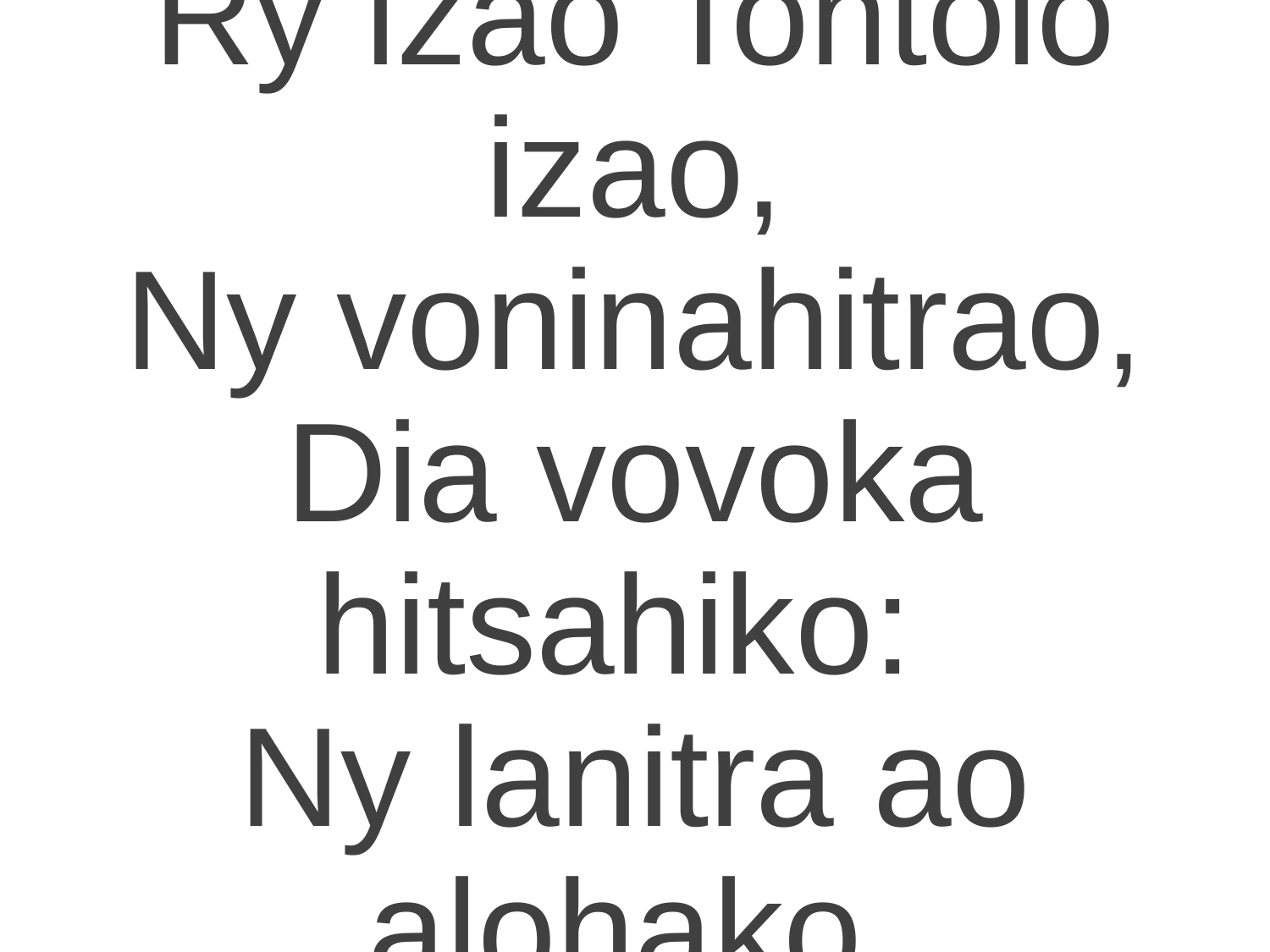

Ry izao Tontolo izao,
Ny voninahitrao,
Dia vovoka hitsahiko:
Ny lanitra ao alohako.